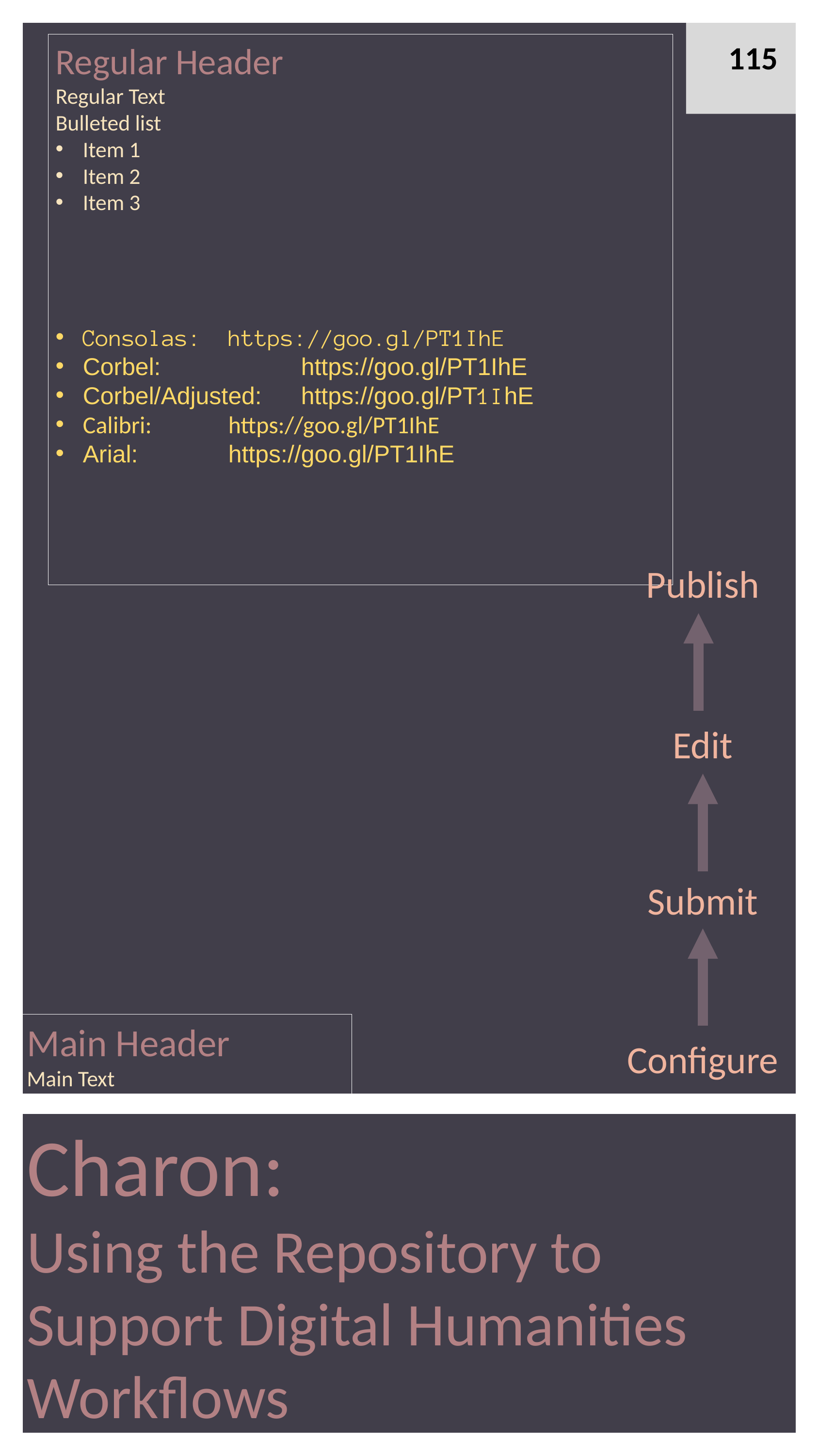

115

Regular Header
Regular Text
Bulleted list
Item 1
Item 2
Item 3

Consolas: 	https://goo.gl/PT1IhE
Corbel:		https://goo.gl/PT1IhE
Corbel/Adjusted:	https://goo.gl/PT1IhE
Calibri:		https://goo.gl/PT1IhE
Arial:		https://goo.gl/PT1IhE

Publish
Edit
Submit
Main Header
Main Text
Configure

Charon:
Using the Repository to Support Digital Humanities Workflows